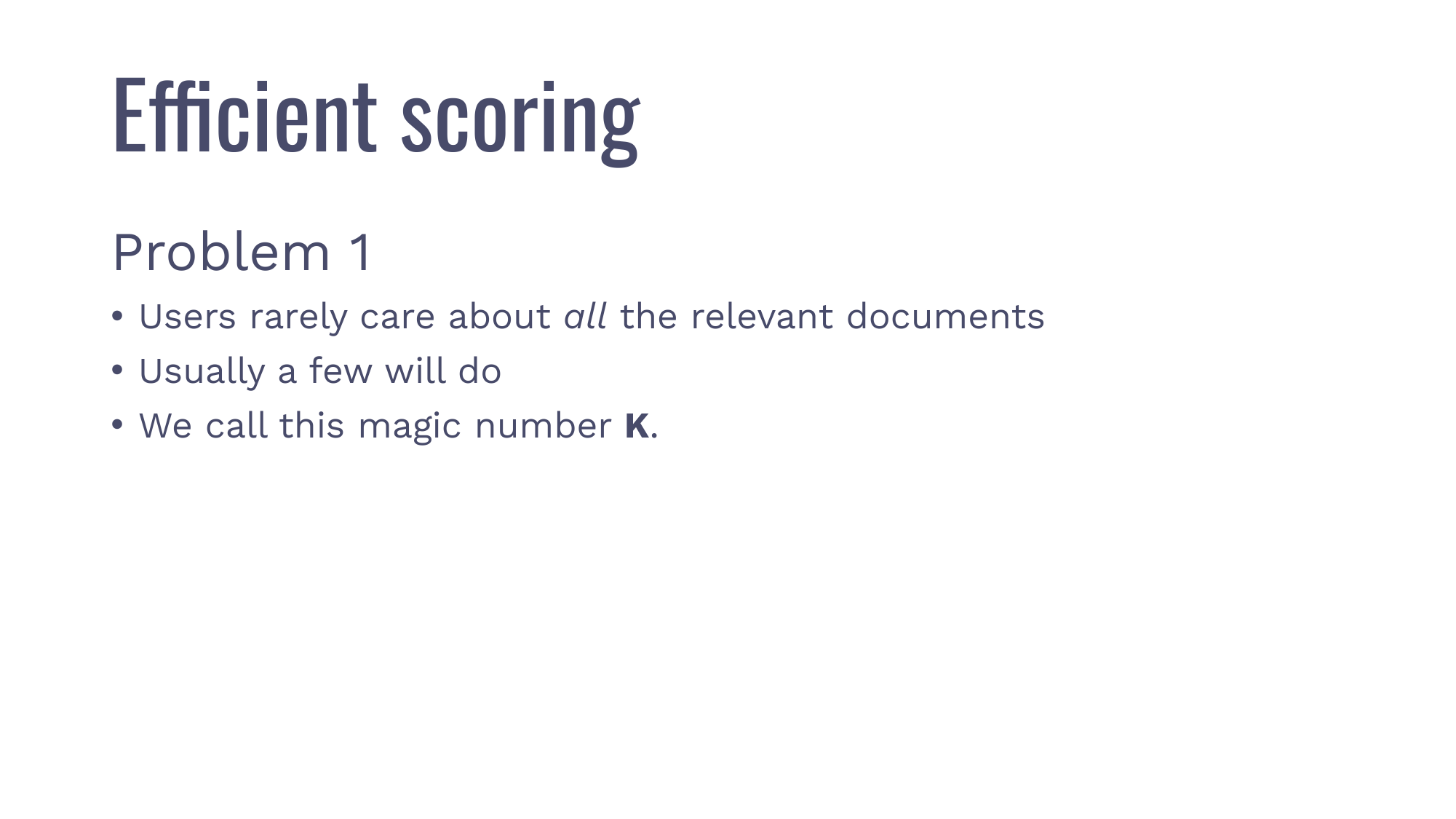

# Efficient scoring
Problem 1
Users rarely care about all the relevant documents
Usually a few will do
We call this magic number K.